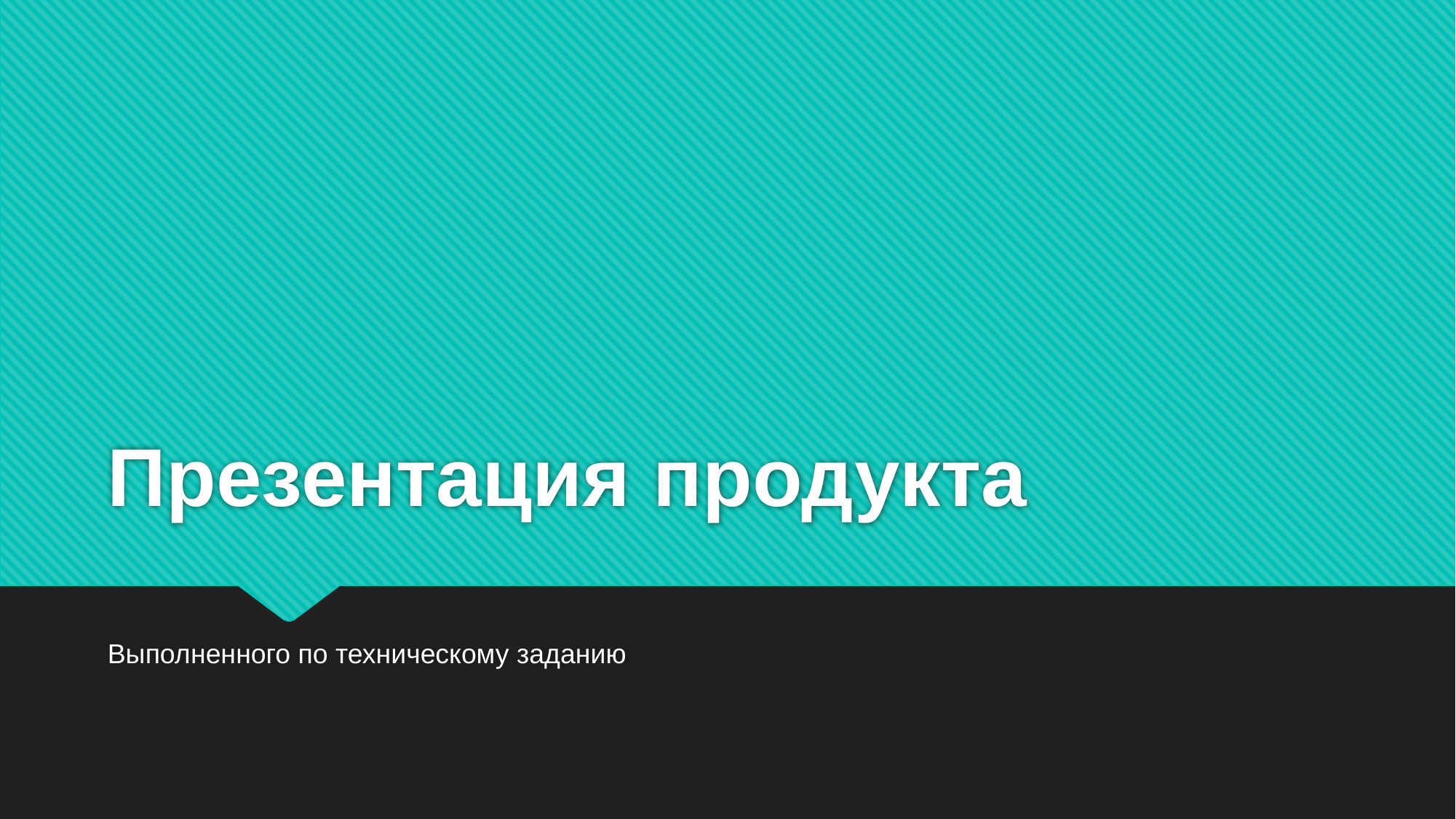

# Презентация продукта
Выполненного по техническому заданию